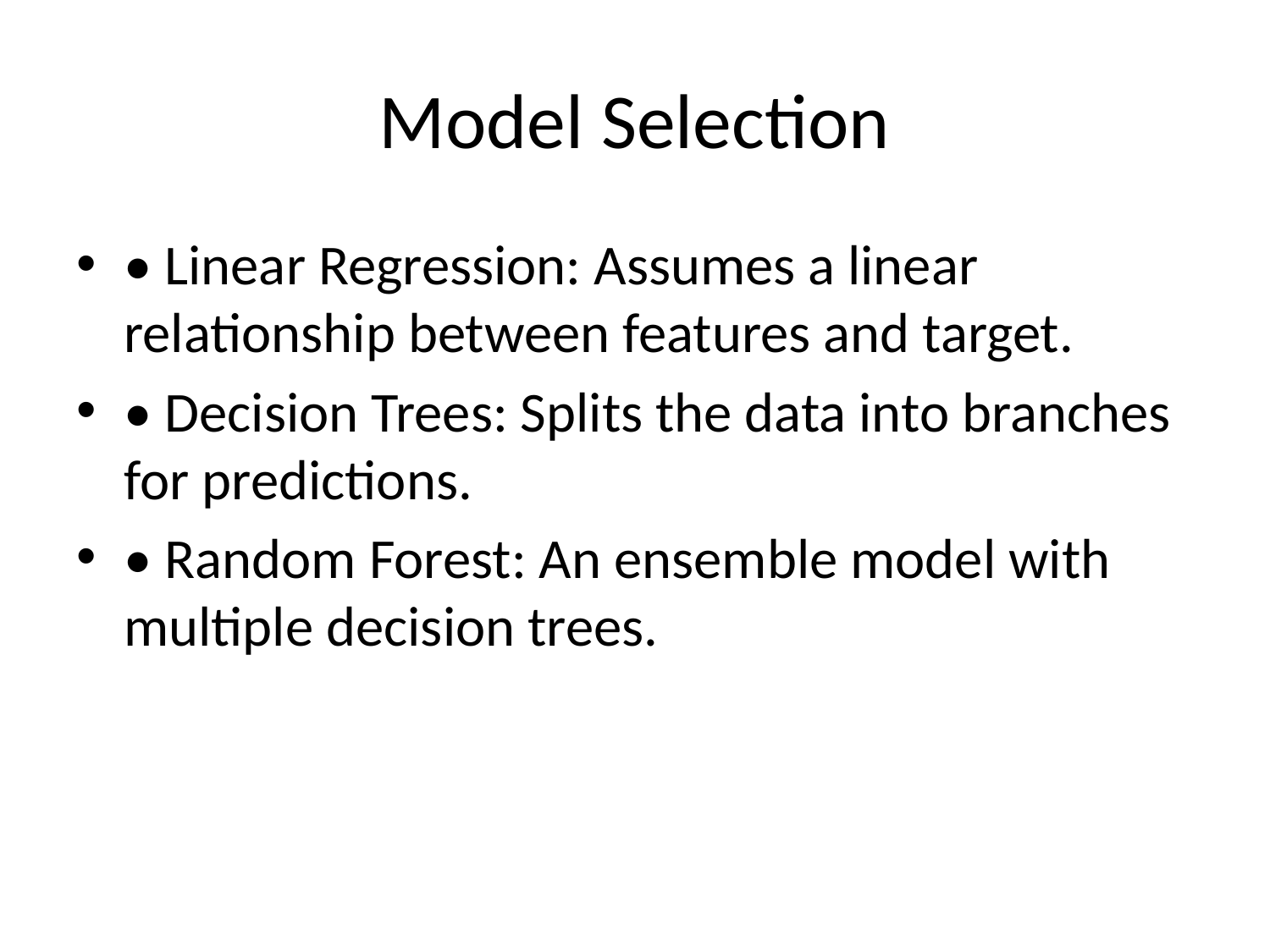

# Model Selection
• Linear Regression: Assumes a linear relationship between features and target.
• Decision Trees: Splits the data into branches for predictions.
• Random Forest: An ensemble model with multiple decision trees.